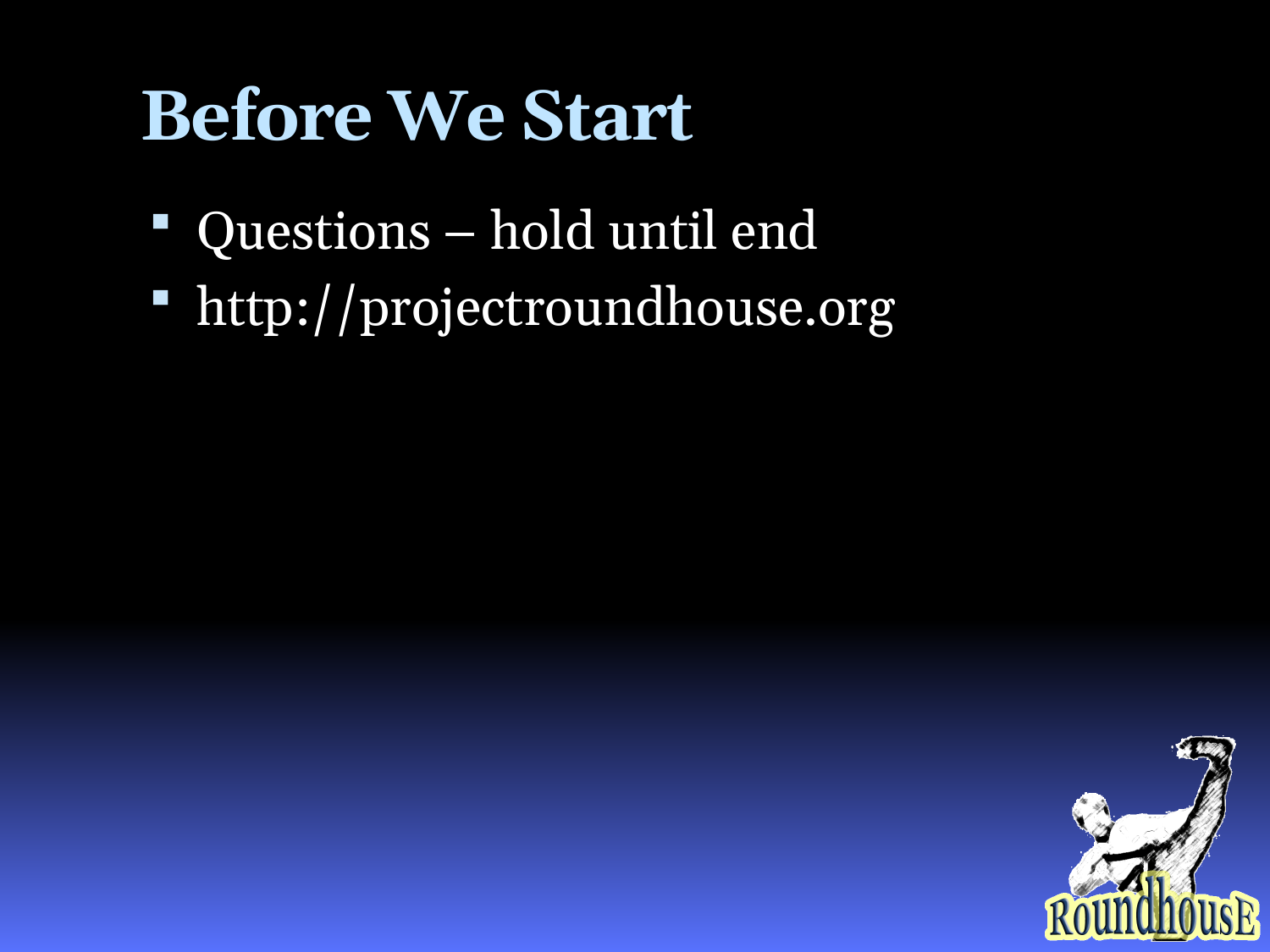

# Before We Start
Questions – hold until end
http://projectroundhouse.org